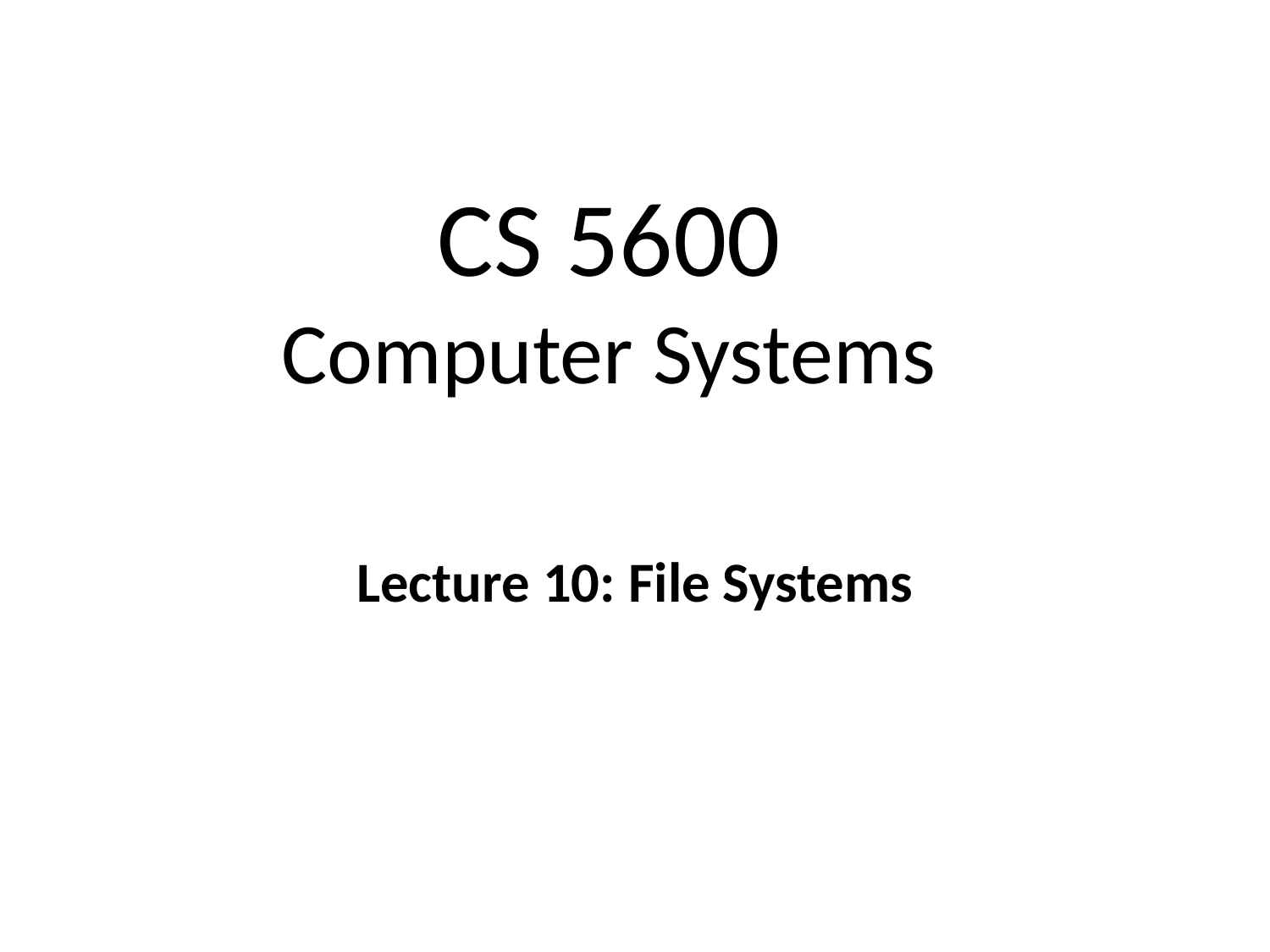

# CS 5600 Computer Systems
Lecture 10: File Systems